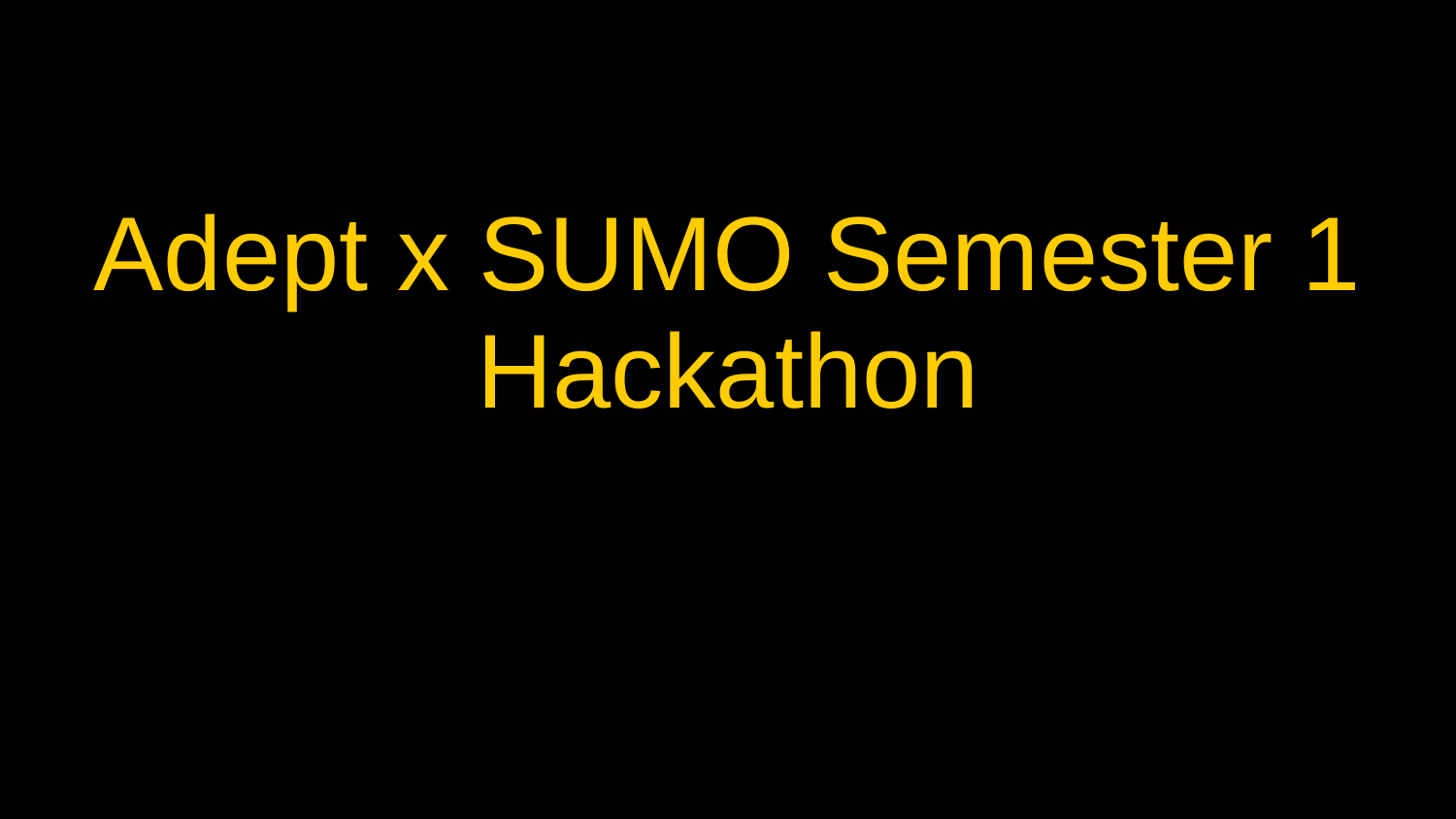

# Adept x SUMO Semester 1 Hackathon